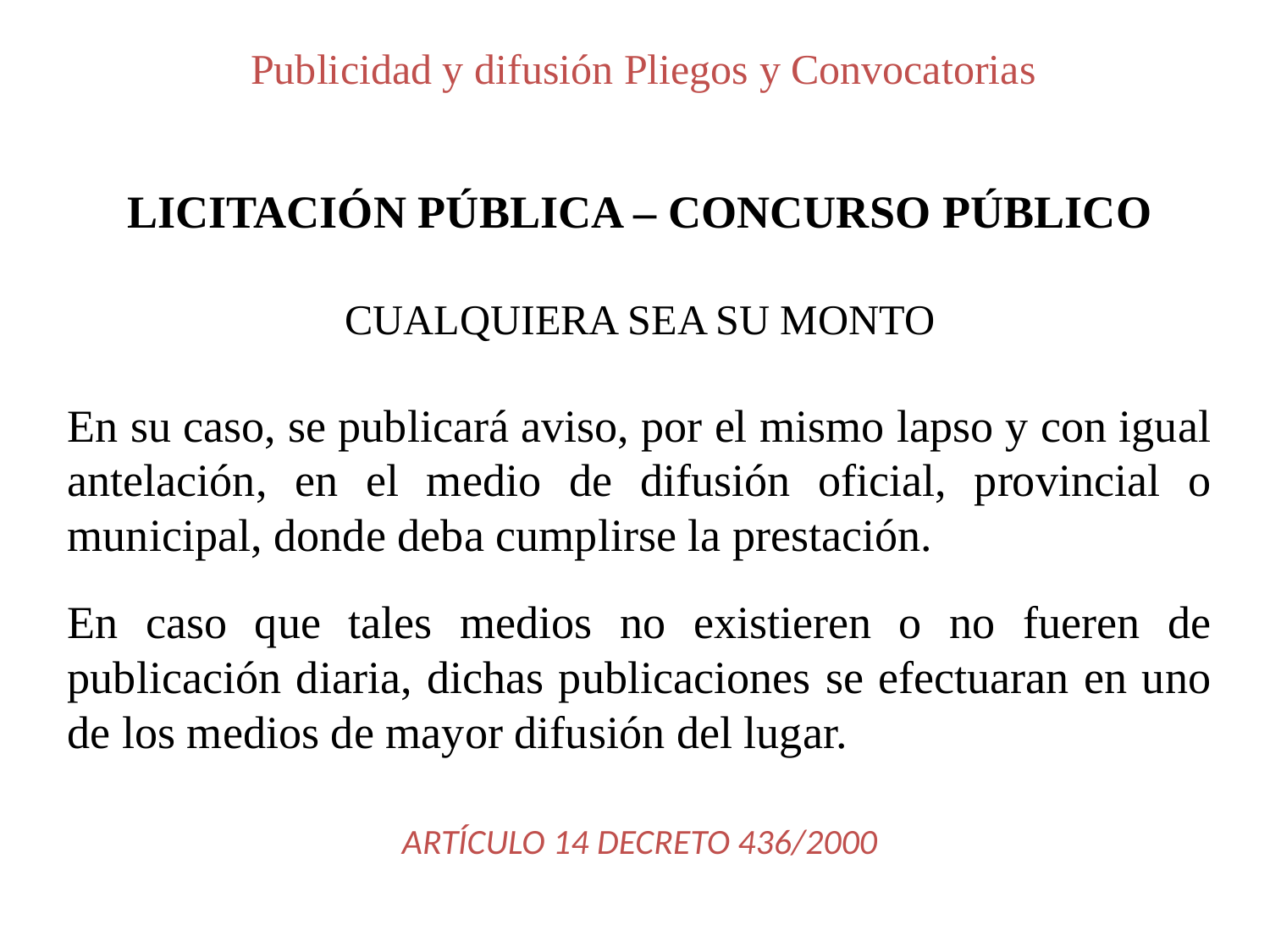

Publicidad y difusión Pliegos y Convocatorias
LICITACIÓN PÚBLICA – CONCURSO PÚBLICO

CUALQUIERA SEA SU MONTO
En su caso, se publicará aviso, por el mismo lapso y con igual antelación, en el medio de difusión oficial, provincial o municipal, donde deba cumplirse la prestación.
En caso que tales medios no existieren o no fueren de publicación diaria, dichas publicaciones se efectuaran en uno de los medios de mayor difusión del lugar.

ARTÍCULO 14 DECRETO 436/2000